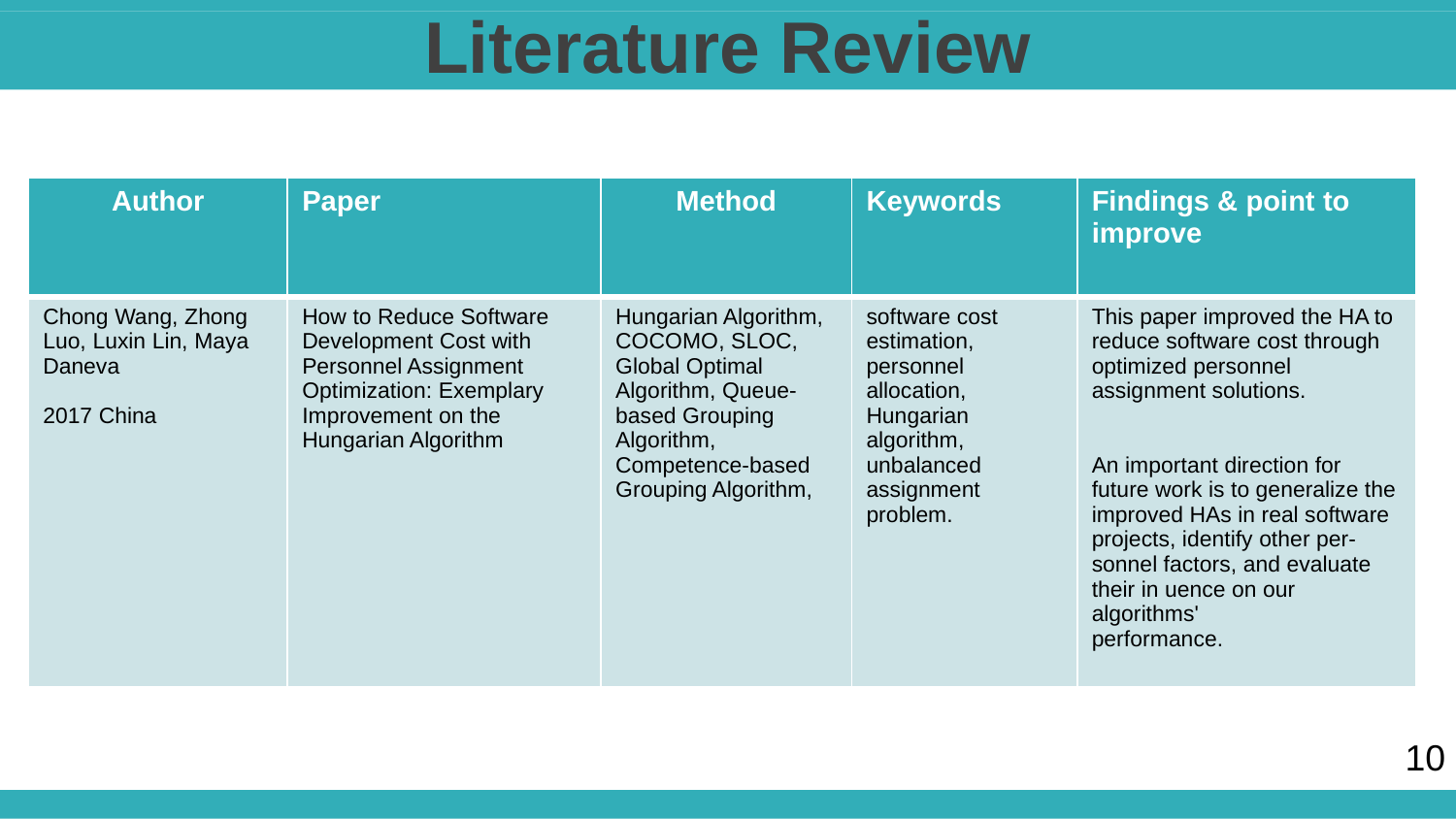

Literature Review

| Author | Paper | Method | Keywords | Findings & point to improve |
| --- | --- | --- | --- | --- |
| Chong Wang, Zhong Luo, Luxin Lin, Maya Daneva 2017 China | How to Reduce Software Development Cost with Personnel Assignment Optimization: Exemplary Improvement on the Hungarian Algorithm | Hungarian Algorithm, COCOMO, SLOC, Global Optimal Algorithm, Queue-based Grouping Algorithm, Competence-based Grouping Algorithm, | software cost estimation, personnel allocation, Hungarian algorithm, unbalanced assignment problem. | This paper improved the HA to reduce software cost through optimized personnel assignment solutions. An important direction for future work is to generalize the improved HAs in real software projects, identify other per- sonnel factors, and evaluate their in uence on our algorithms' performance. |
10